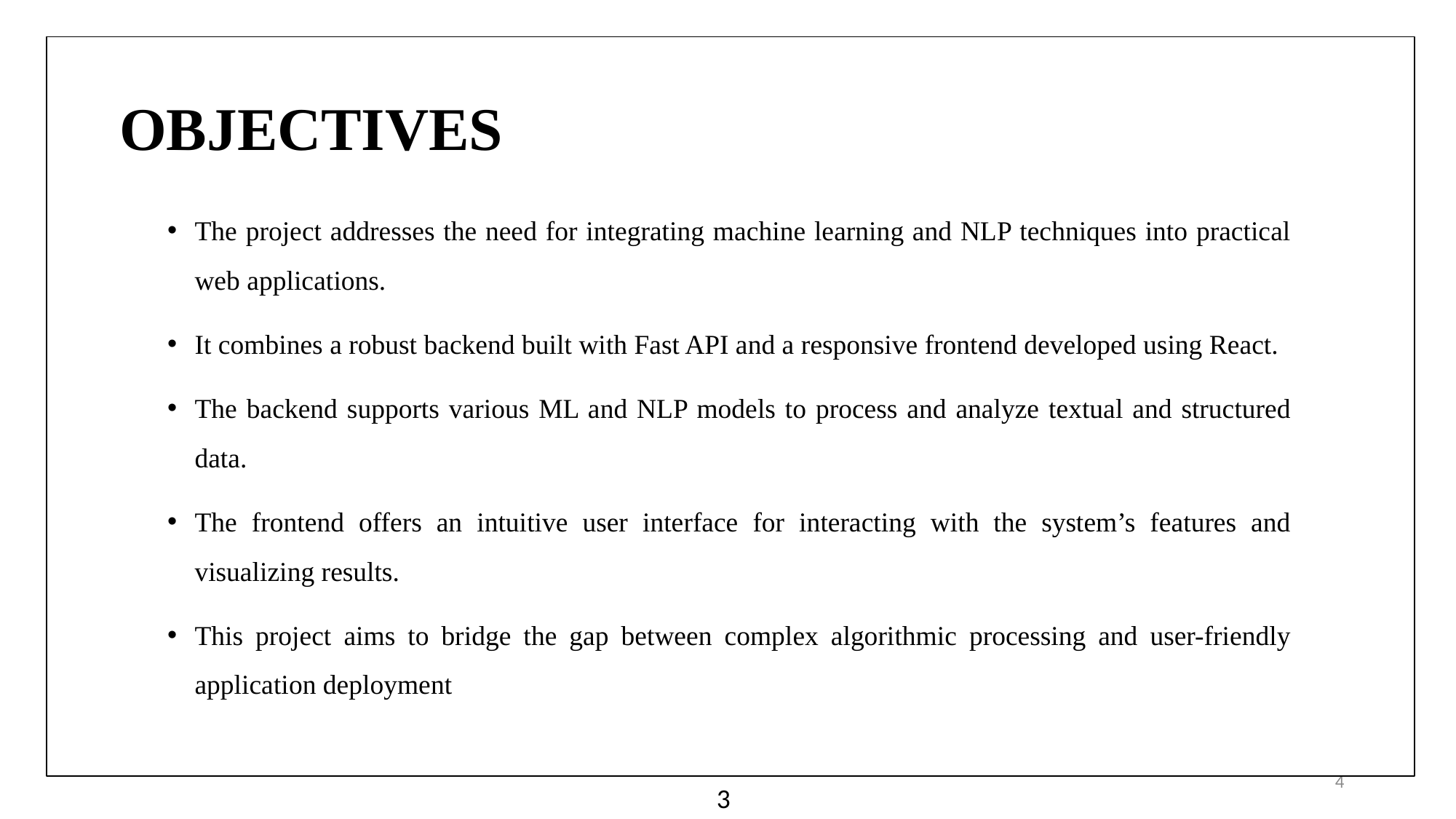

OBJECTIVES
The project addresses the need for integrating machine learning and NLP techniques into practical web applications.
It combines a robust backend built with Fast API and a responsive frontend developed using React.
The backend supports various ML and NLP models to process and analyze textual and structured data.
The frontend offers an intuitive user interface for interacting with the system’s features and visualizing results.
This project aims to bridge the gap between complex algorithmic processing and user-friendly application deployment

4
3